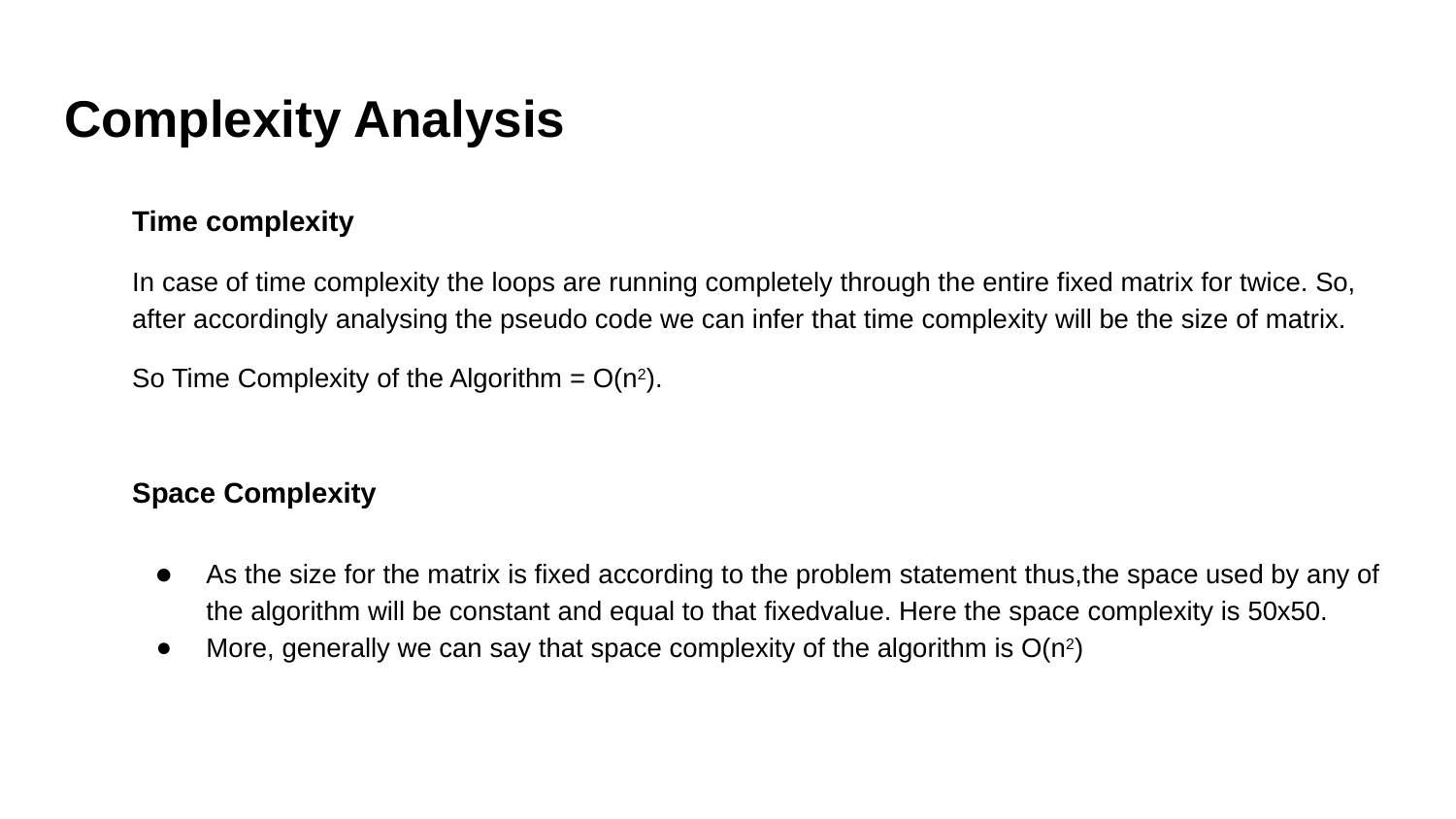

# Complexity Analysis
Time complexity
In case of time complexity the loops are running completely through the entire fixed matrix for twice. So, after accordingly analysing the pseudo code we can infer that time complexity will be the size of matrix.
So Time Complexity of the Algorithm = O(n2).

Space Complexity

As the size for the matrix is fixed according to the problem statement thus,the space used by any of the algorithm will be constant and equal to that fixedvalue. Here the space complexity is 50x50.
More, generally we can say that space complexity of the algorithm is O(n2)